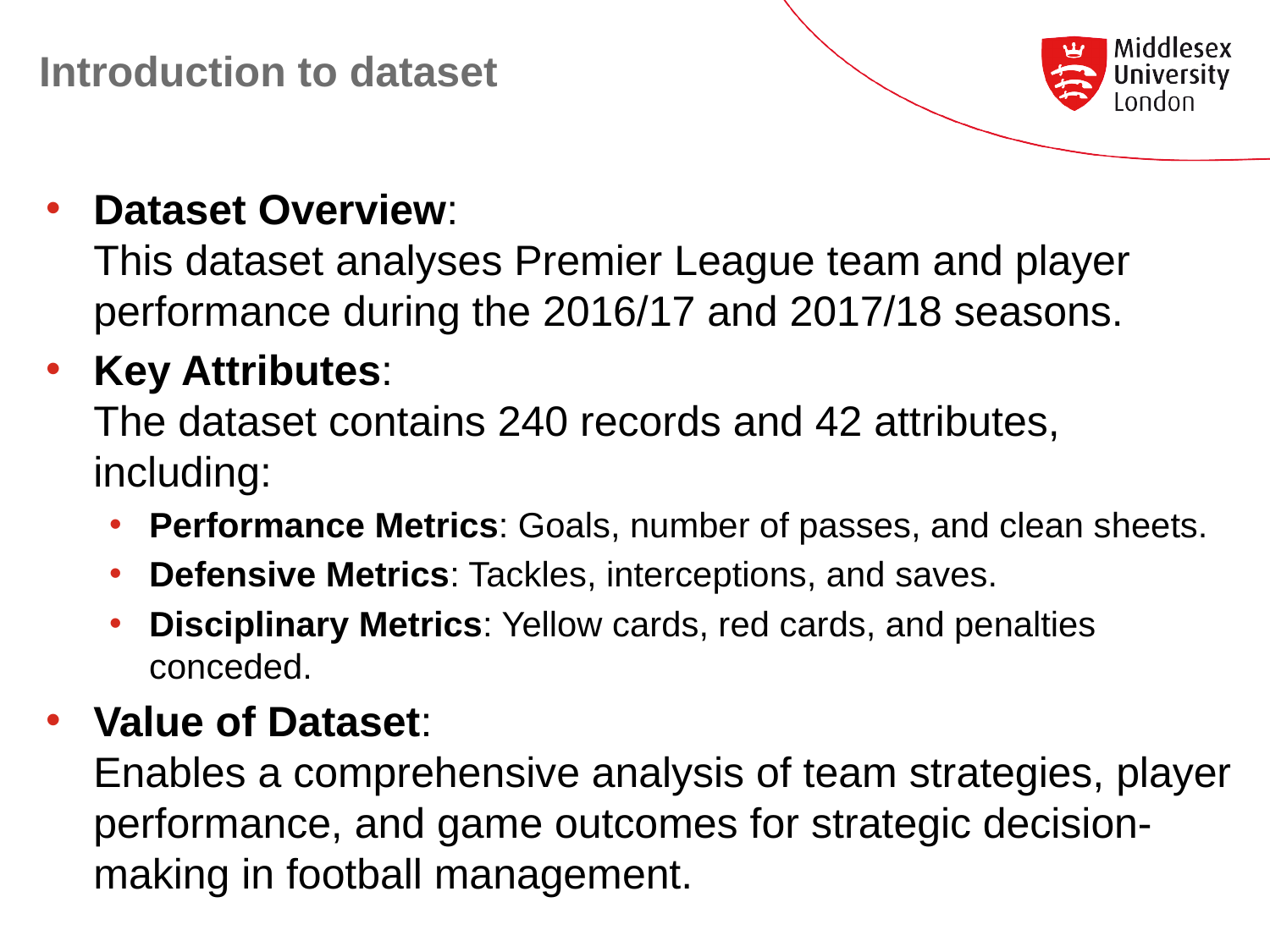

# Introduction to dataset
Dataset Overview:
This dataset analyses Premier League team and player performance during the 2016/17 and 2017/18 seasons.
Key Attributes:
The dataset contains 240 records and 42 attributes, including:
Performance Metrics: Goals, number of passes, and clean sheets.
Defensive Metrics: Tackles, interceptions, and saves.
Disciplinary Metrics: Yellow cards, red cards, and penalties conceded.
Value of Dataset:
Enables a comprehensive analysis of team strategies, player performance, and game outcomes for strategic decision-making in football management.